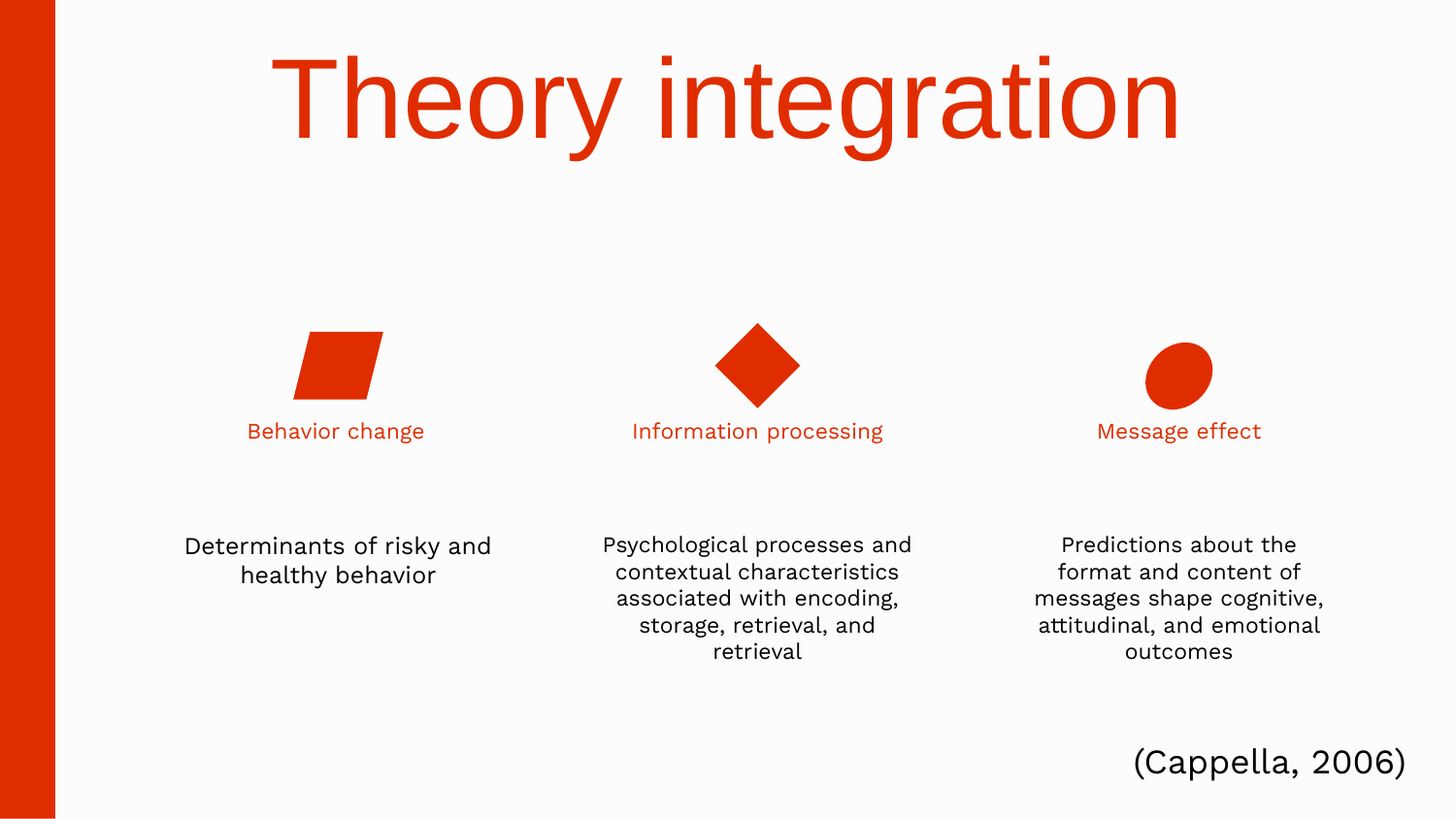

# Theory integration
Behavior change
Information processing
Message effect
Determinants of risky and healthy behavior
Psychological processes and contextual characteristics associated with encoding, storage, retrieval, and retrieval
Predictions about the format and content of messages shape cognitive, attitudinal, and emotional outcomes
(Cappella, 2006)